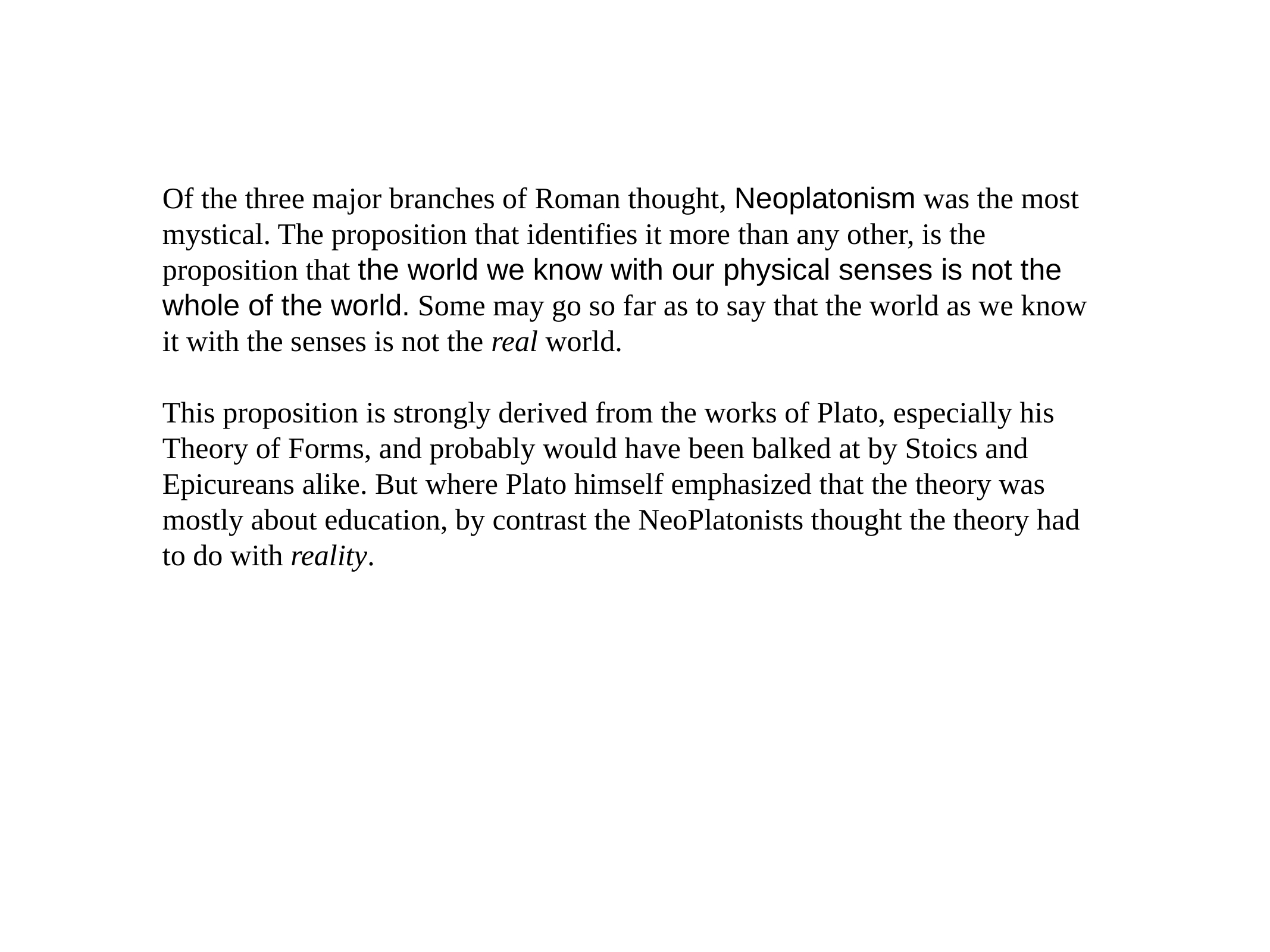

Of the three major branches of Roman thought, Neoplatonism was the most mystical. The proposition that identifies it more than any other, is the proposition that the world we know with our physical senses is not the whole of the world. Some may go so far as to say that the world as we know it with the senses is not the real world.

This proposition is strongly derived from the works of Plato, especially his Theory of Forms, and probably would have been balked at by Stoics and Epicureans alike. But where Plato himself emphasized that the theory was mostly about education, by contrast the NeoPlatonists thought the theory had to do with reality.